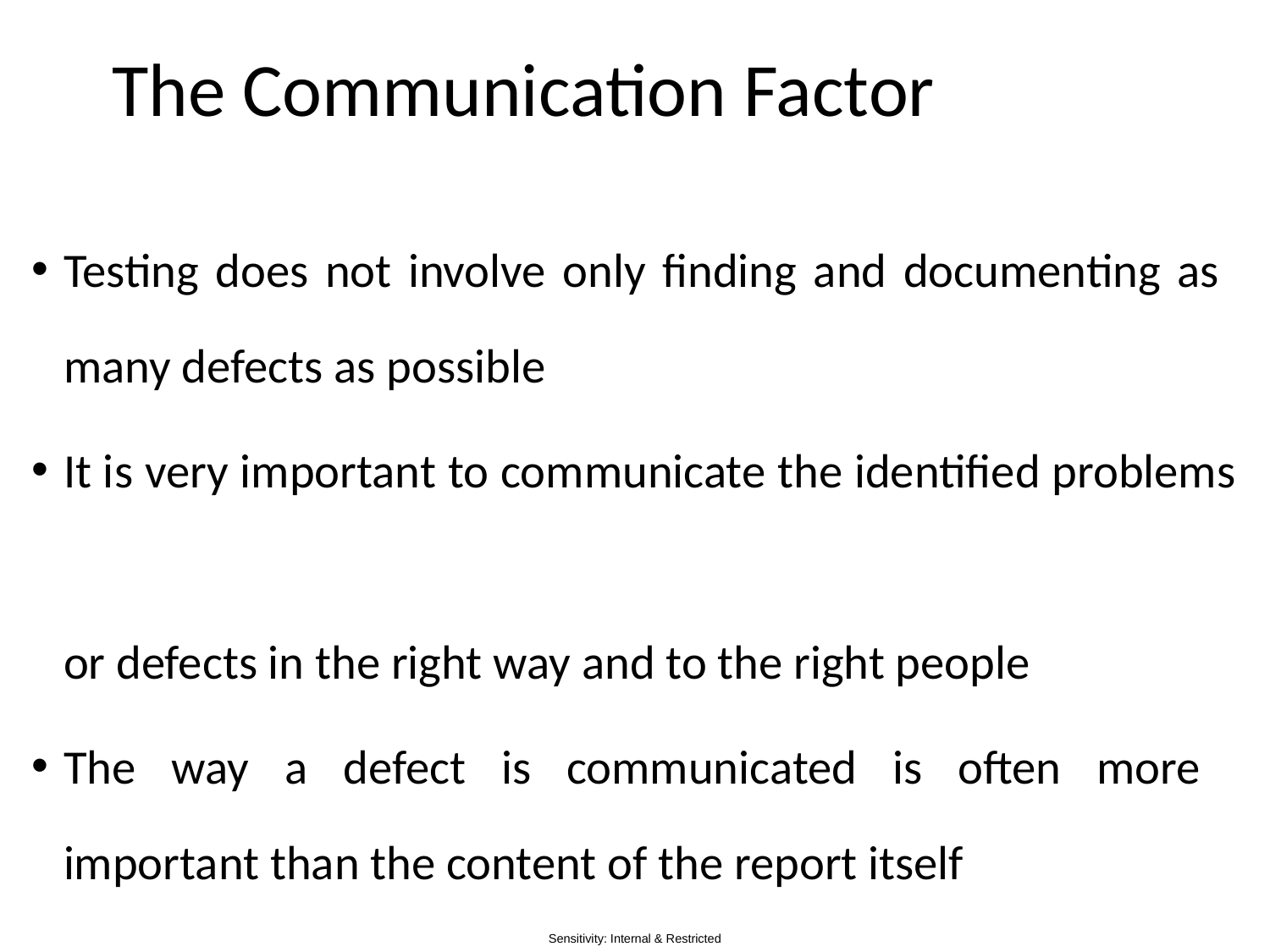

# The Communication Factor
Testing does not involve only finding and documenting as
many defects as possible
It is very important to communicate the identified problems
or defects in the right way and to the right people
The way a defect is communicated is often more
important than the content of the report itself